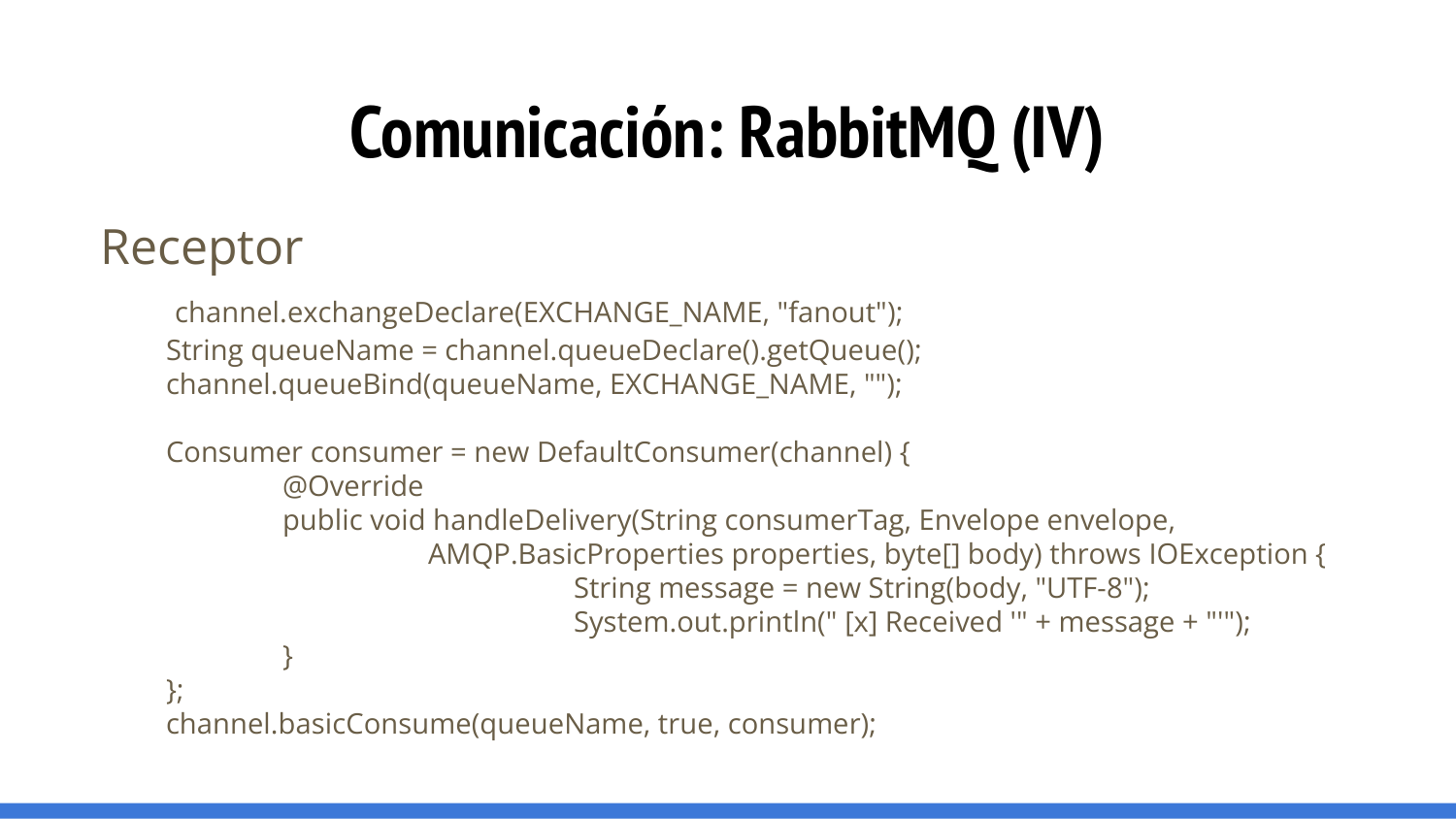

# Comunicación: RabbitMQ (IV)
Receptor
   channel.exchangeDeclare(EXCHANGE_NAME, "fanout");
    String queueName = channel.queueDeclare().getQueue();
    channel.queueBind(queueName, EXCHANGE_NAME, "");
    Consumer consumer = new DefaultConsumer(channel) {
    	@Override
      	public void handleDelivery(String consumerTag, Envelope envelope,
         		AMQP.BasicProperties properties, byte[] body) throws IOException {
        			String message = new String(body, "UTF-8");
        			System.out.println(" [x] Received '" + message + "'");
      	}
    };
    channel.basicConsume(queueName, true, consumer);